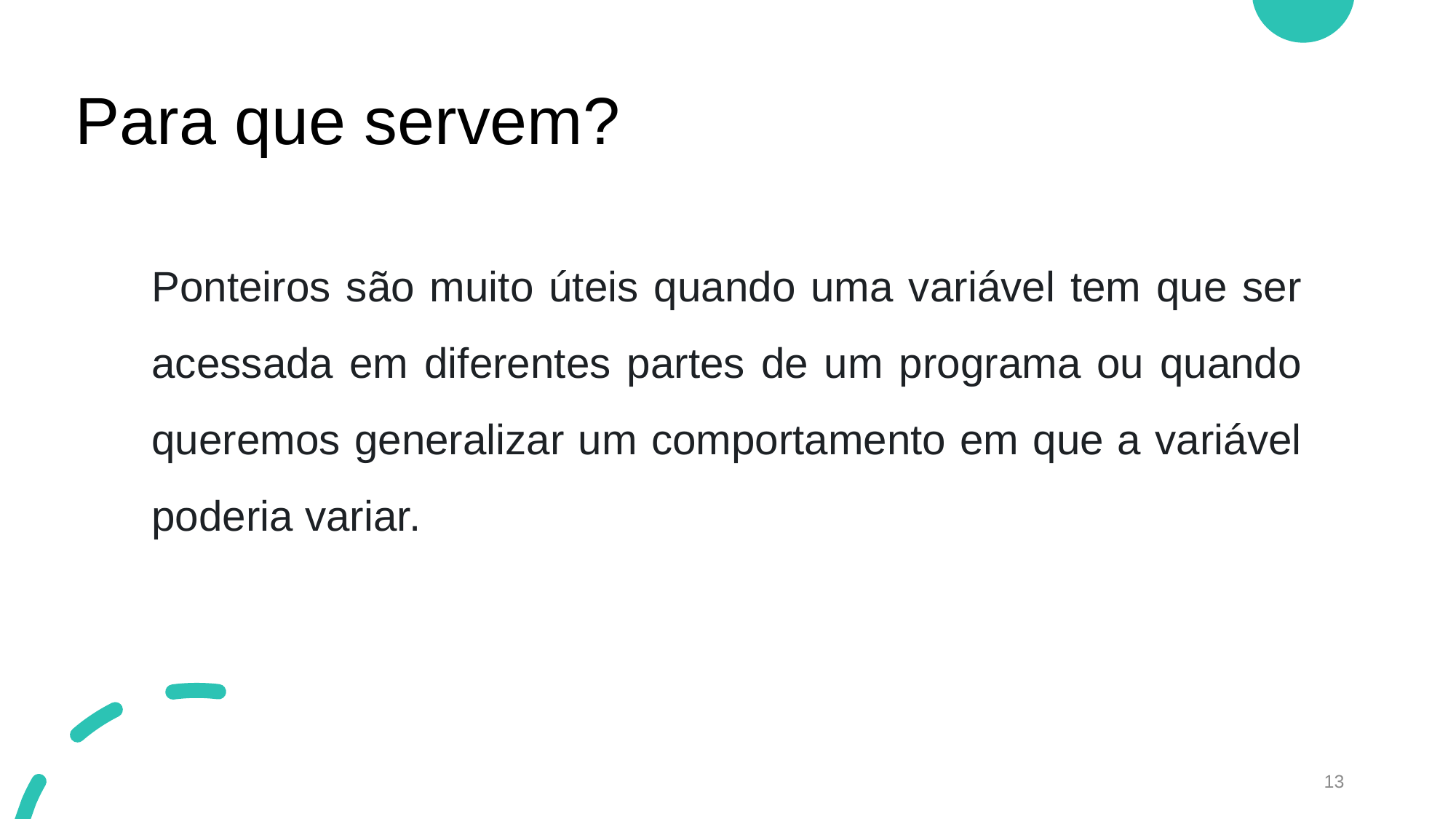

# Para que servem?
Ponteiros são muito úteis quando uma variável tem que ser acessada em diferentes partes de um programa ou quando queremos generalizar um comportamento em que a variável poderia variar.
13